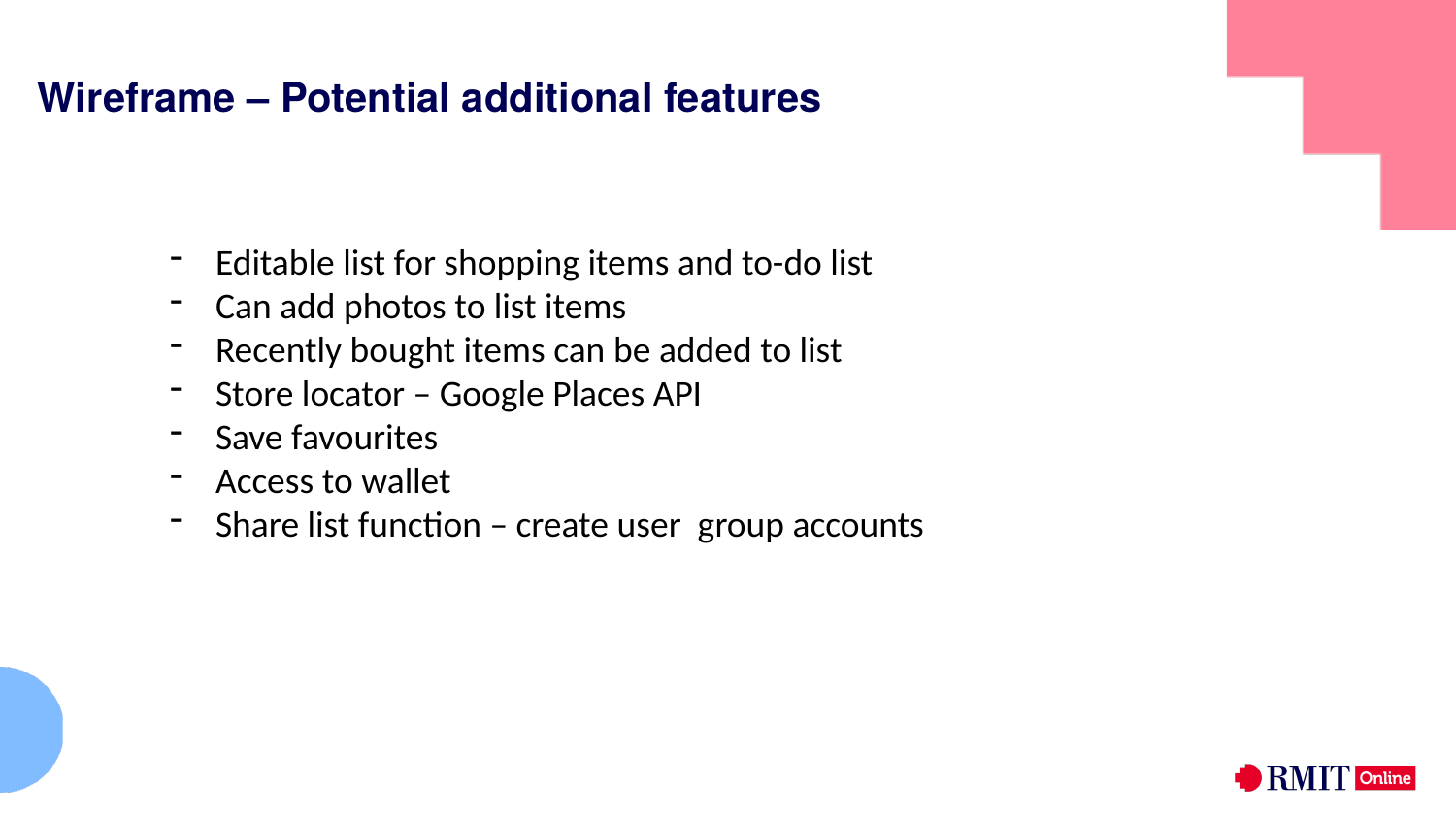

Wireframe – Potential additional features
Editable list for shopping items and to-do list
Can add photos to list items
Recently bought items can be added to list
Store locator – Google Places API
Save favourites
Access to wallet
Share list function – create user  group accounts